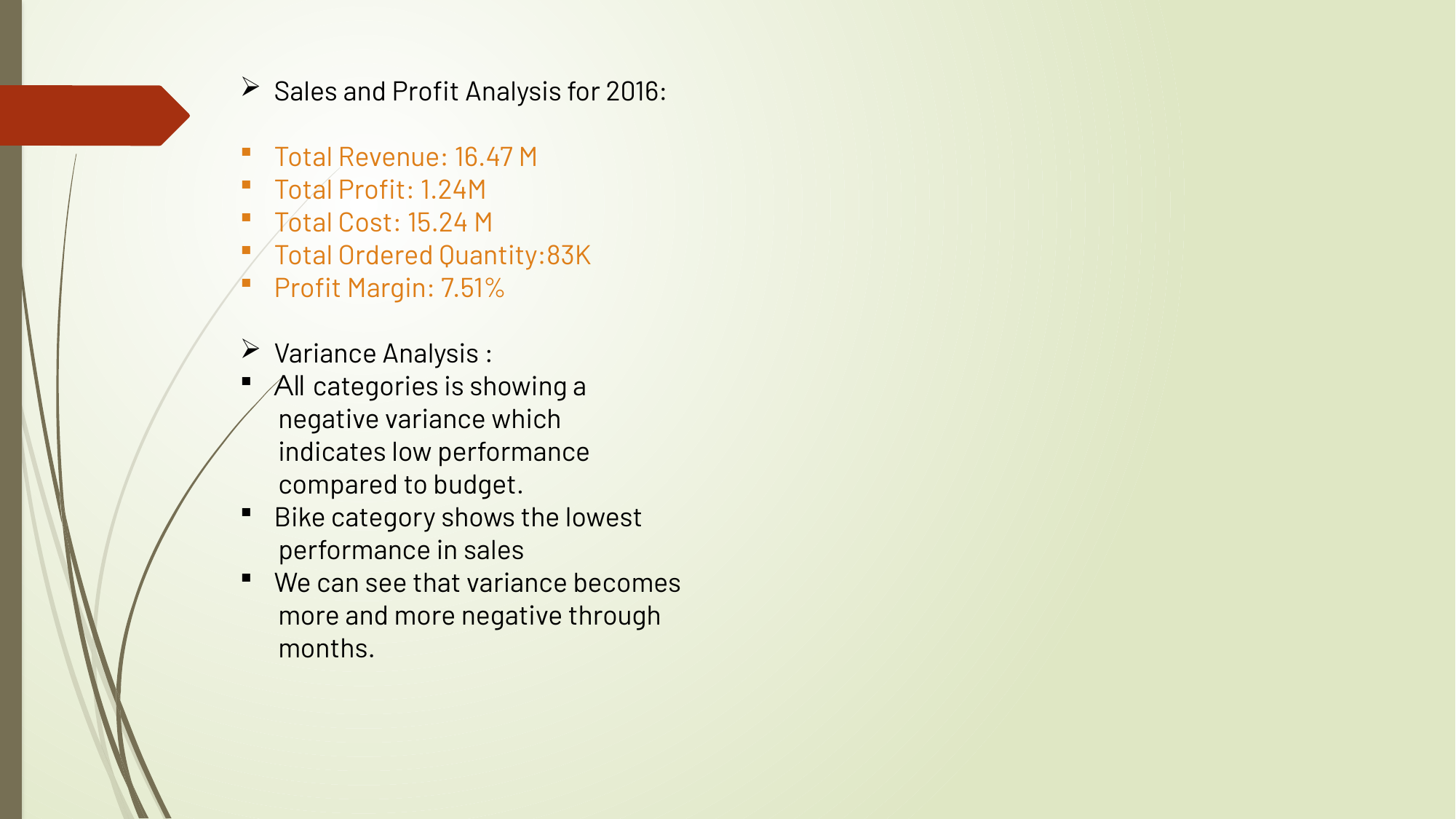

Sales and Profit Analysis for 2016:

Total Revenue: 16.47 M
Total Profit: 1.24M
Total Cost: 15.24 M
Total Ordered Quantity:83K
Profit Margin: 7.51%

Variance Analysis :
All categories is showing a
       negative variance which
       indicates low performance
       compared to budget.
Bike category shows the lowest
       performance in sales
We can see that variance becomes
       more and more negative through
       months.